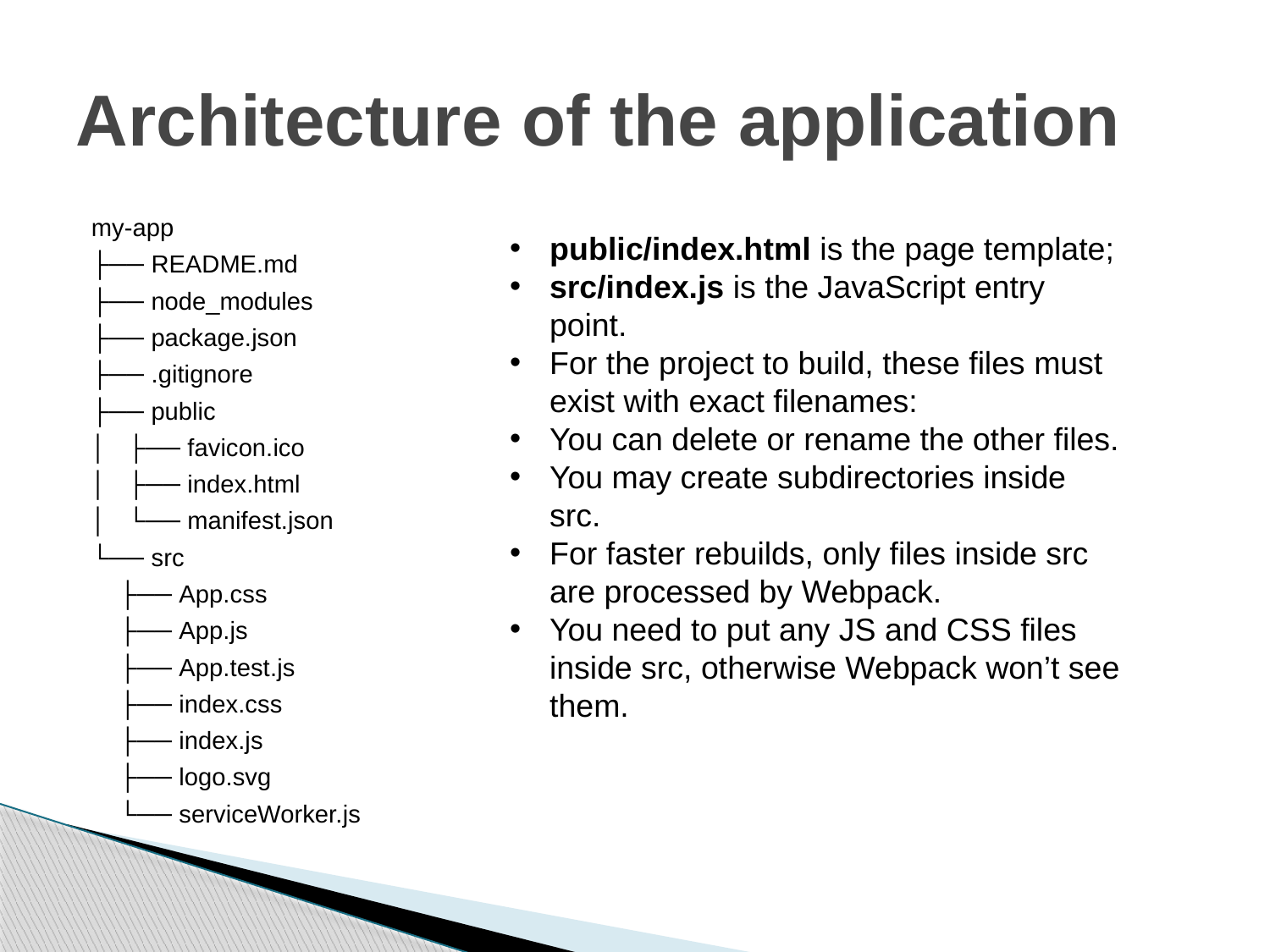

# Architecture of the application
my-app
├── README.md
├── node_modules
├── package.json
├── .gitignore
├── public
│   ├── favicon.ico
│   ├── index.html
│   └── manifest.json
└── src
    ├── App.css
    ├── App.js
    ├── App.test.js
    ├── index.css
    ├── index.js
    ├── logo.svg
    └── serviceWorker.js
public/index.html is the page template;
src/index.js is the JavaScript entry point.
For the project to build, these files must exist with exact filenames:
You can delete or rename the other files.
You may create subdirectories inside src.
For faster rebuilds, only files inside src are processed by Webpack.
You need to put any JS and CSS files inside src, otherwise Webpack won’t see them.